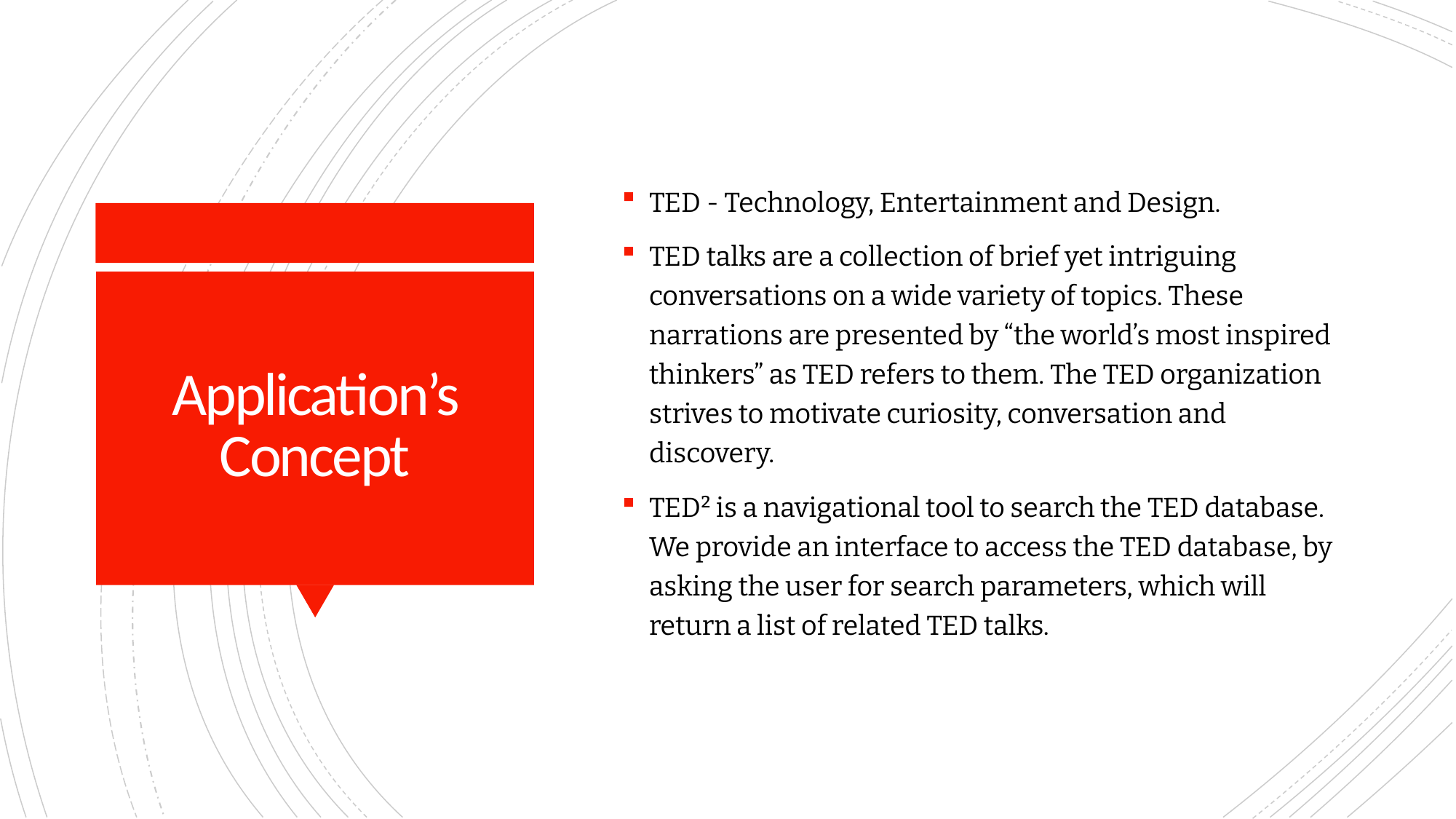

TED - Technology, Entertainment and Design.
TED talks are a collection of brief yet intriguing conversations on a wide variety of topics. These narrations are presented by “the world’s most inspired thinkers” as TED refers to them. The TED organization strives to motivate curiosity, conversation and discovery.
TED² is a navigational tool to search the TED database. We provide an interface to access the TED database, by asking the user for search parameters, which will return a list of related TED talks.
# Application’s Concept